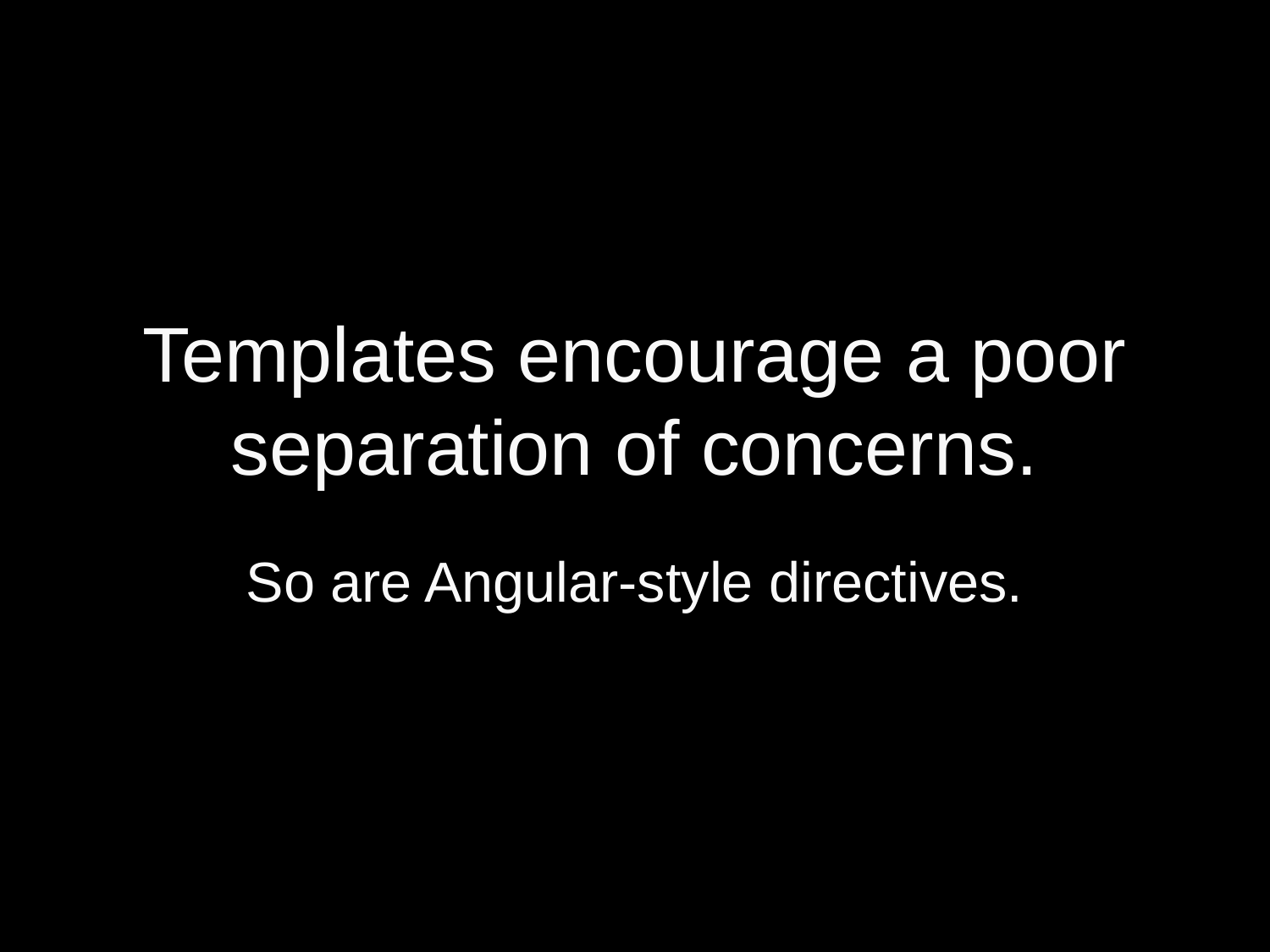

# Templates encourage a poor separation of concerns.
So are Angular-style directives.